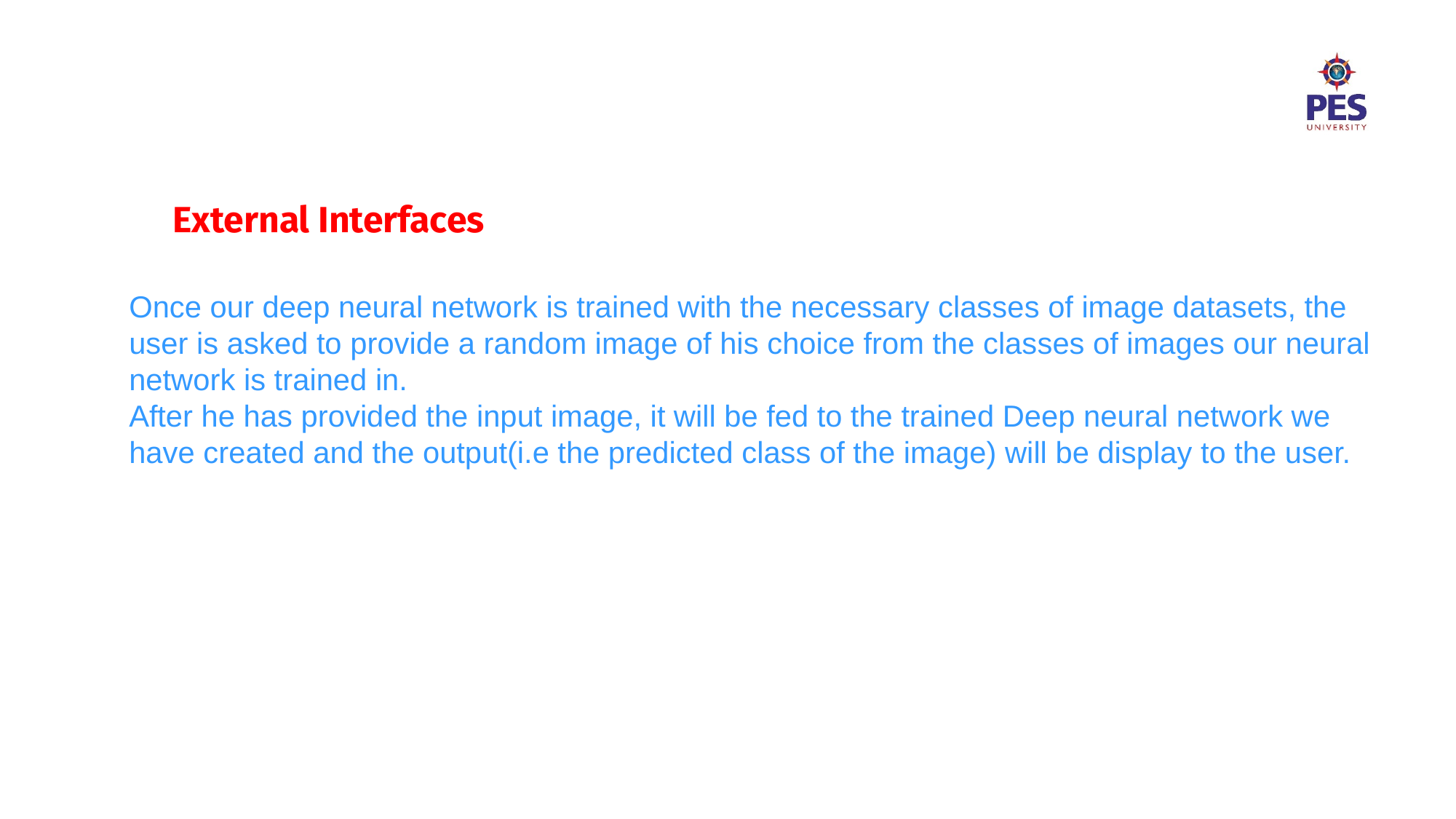

External Interfaces
Once our deep neural network is trained with the necessary classes of image datasets, the user is asked to provide a random image of his choice from the classes of images our neural network is trained in.
After he has provided the input image, it will be fed to the trained Deep neural network we have created and the output(i.e the predicted class of the image) will be display to the user.